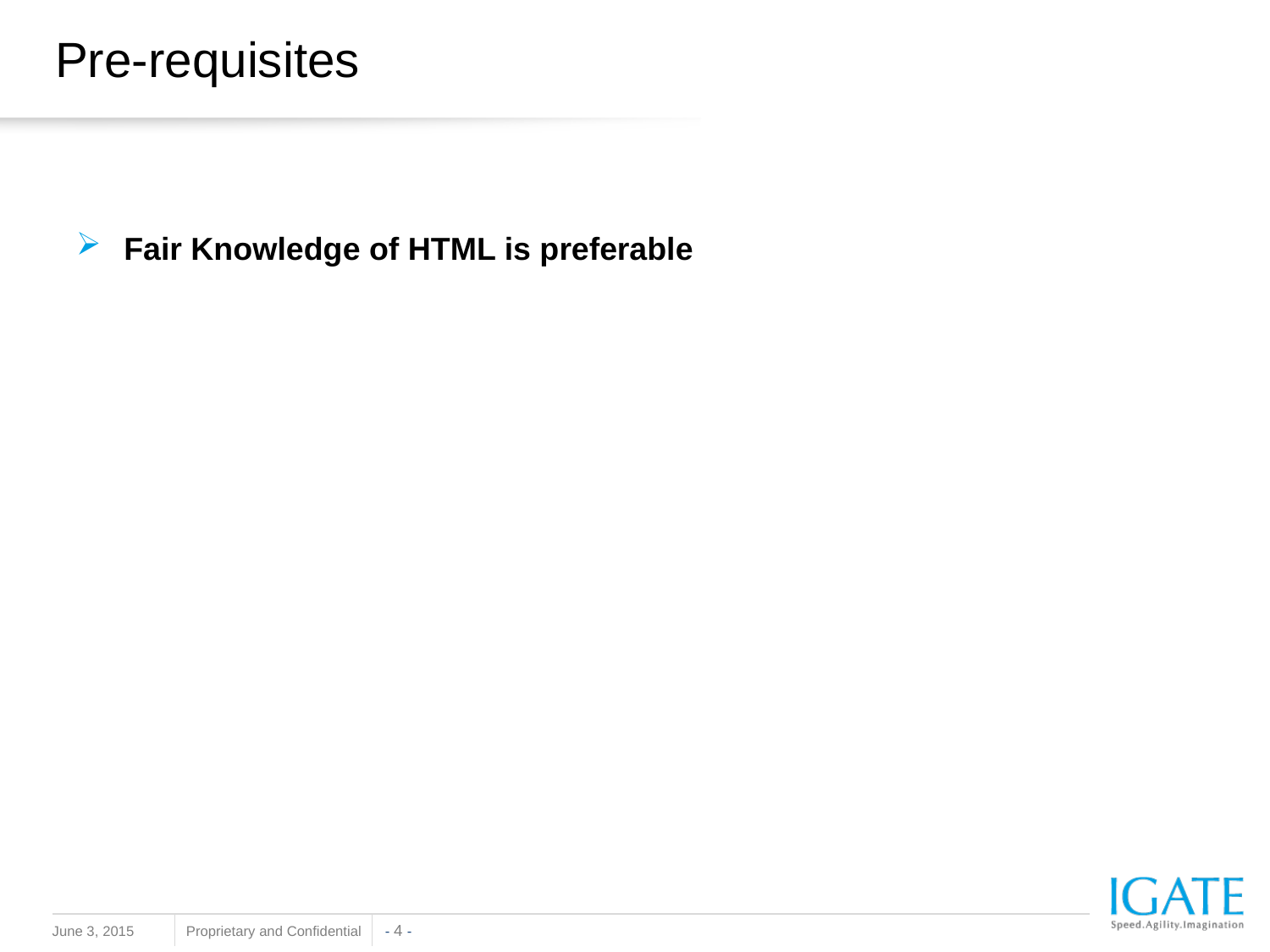

# Pre-requisites
Fair Knowledge of HTML is preferable